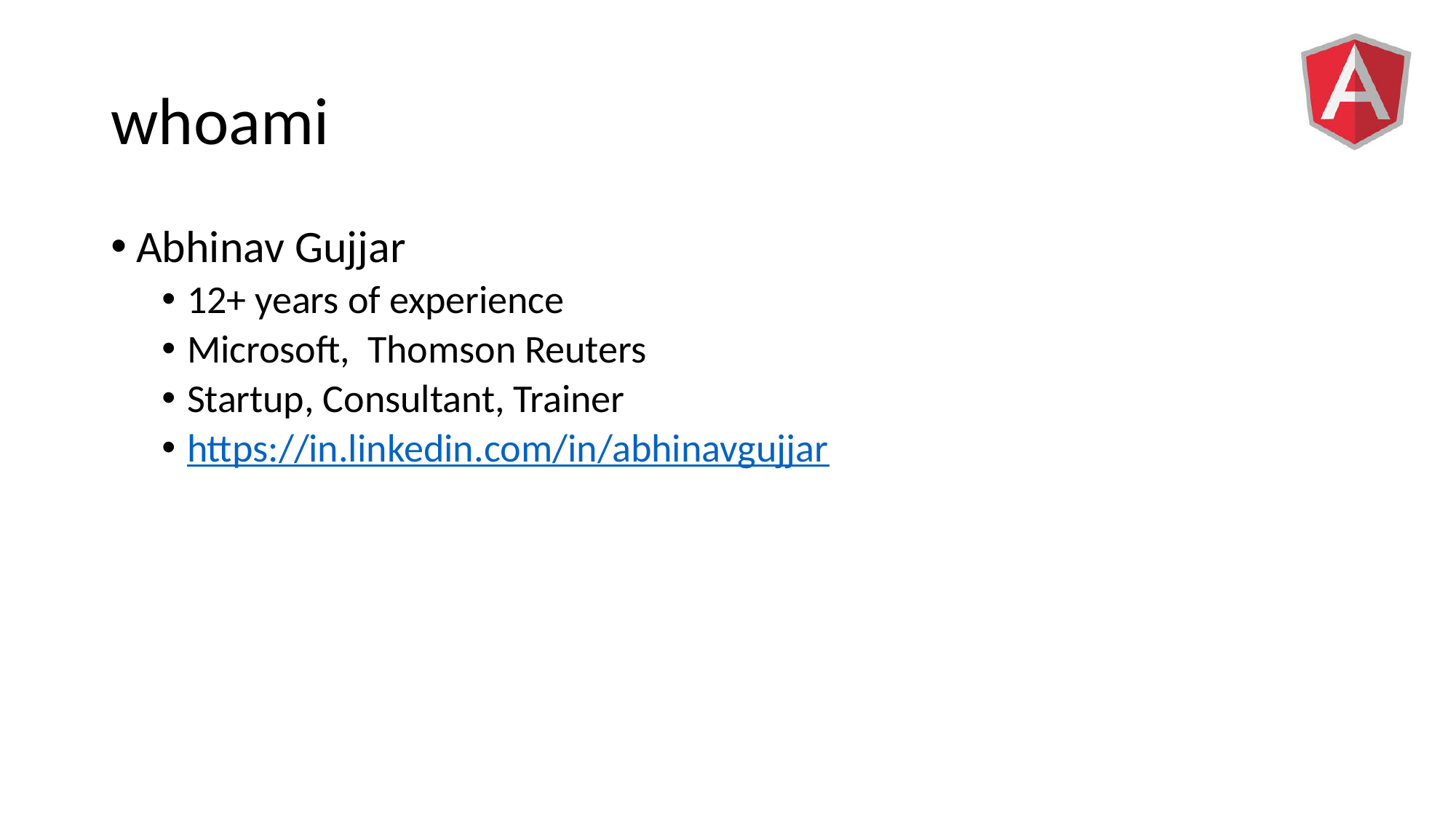

# whoami
Abhinav Gujjar
12+ years of experience
Microsoft,  Thomson Reuters
Startup, Consultant, Trainer
https://in.linkedin.com/in/abhinavgujjar